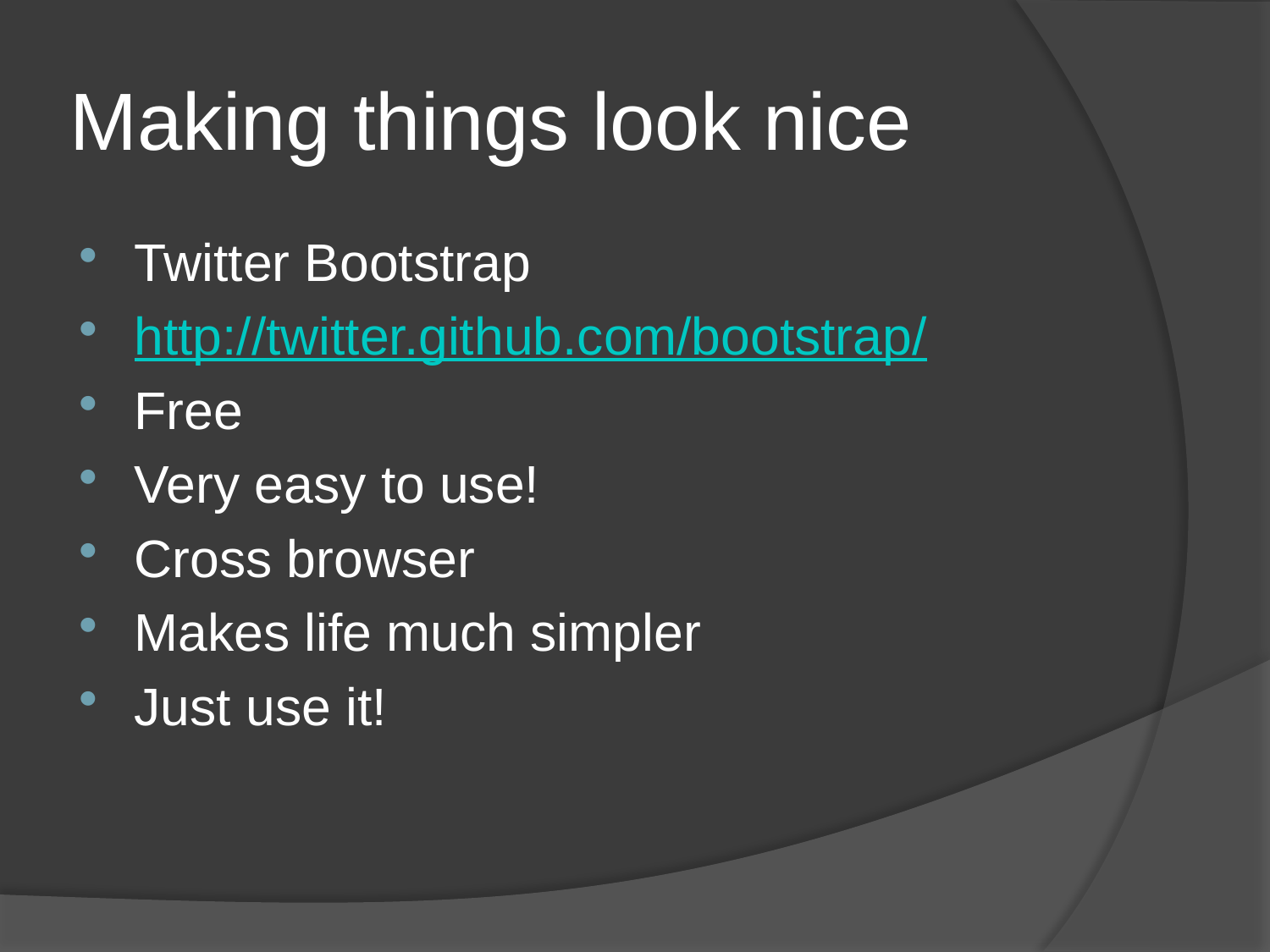

# Making things look nice
Twitter Bootstrap
http://twitter.github.com/bootstrap/
Free
Very easy to use!
Cross browser
Makes life much simpler
Just use it!